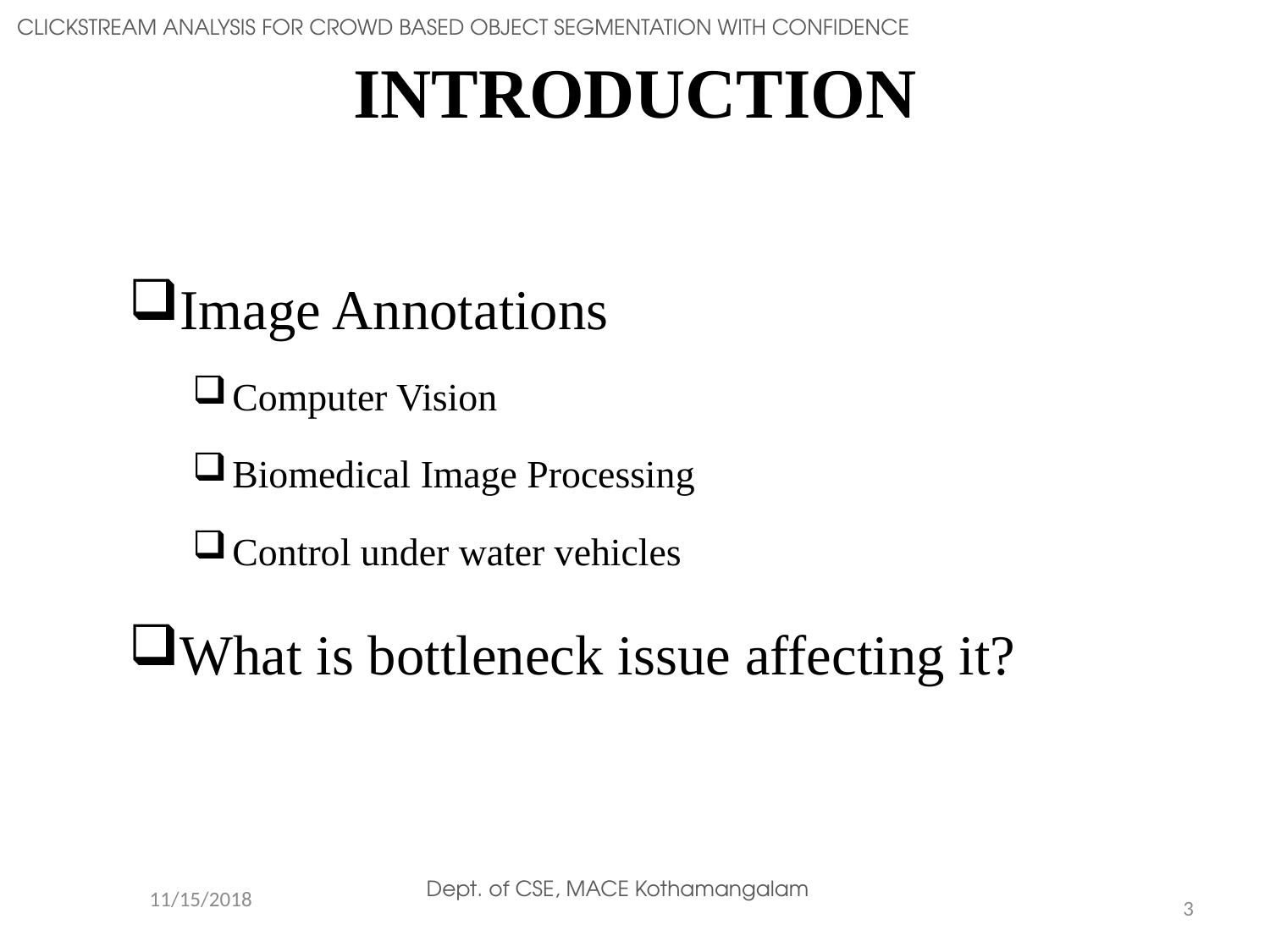

CLICKSTREAM ANALYSIS FOR CROWD BASED OBJECT SEGMENTATION WITH CONFIDENCE
# INTRODUCTION
Image Annotations
Computer Vision
Biomedical Image Processing
Control under water vehicles
What is bottleneck issue affecting it?

 Dept. of CSE, MACE Kothamangalam
11/15/2018
3